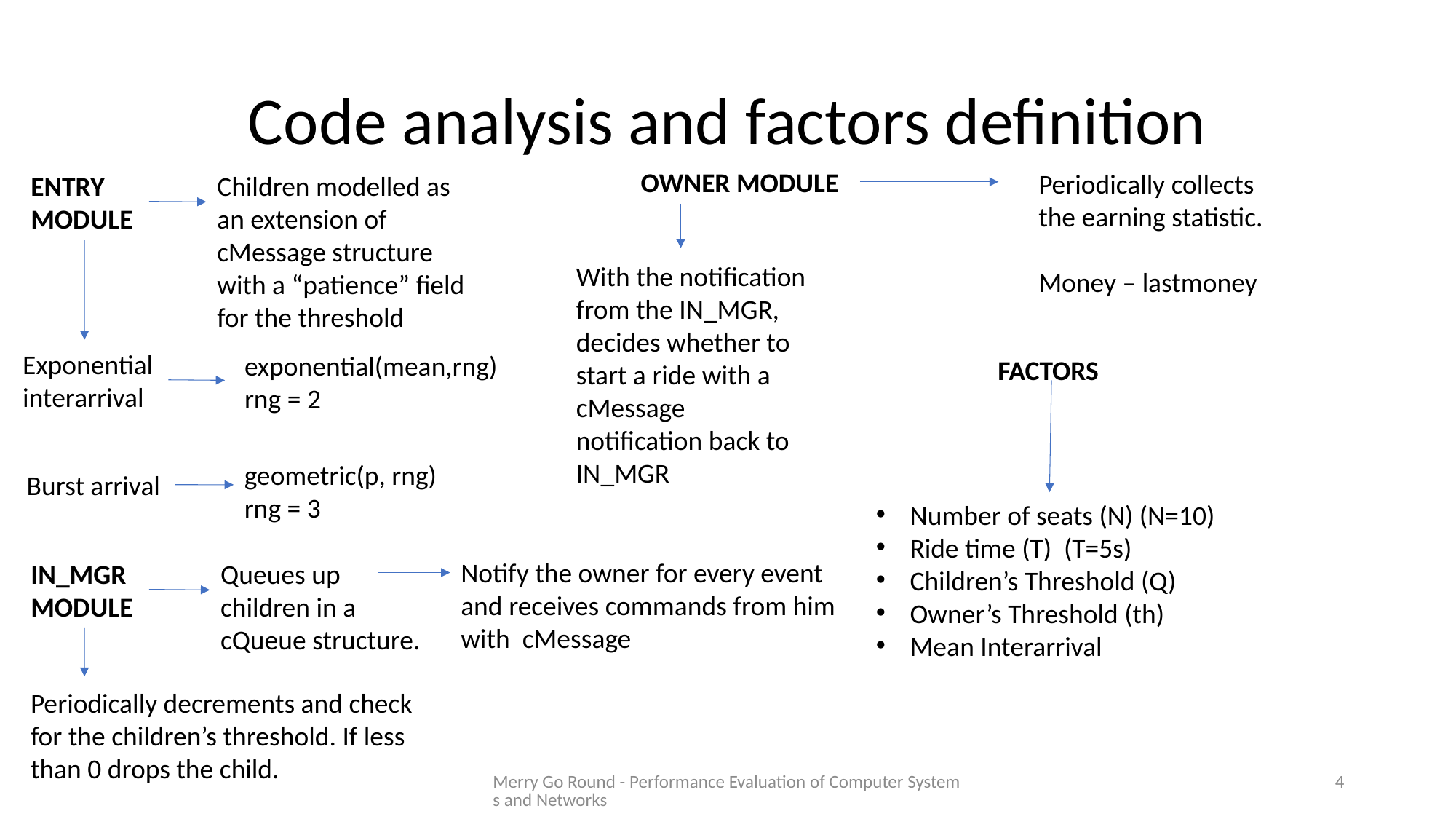

# Code analysis and factors definition
OWNER MODULE
Periodically collects the earning statistic.

Money – lastmoney
ENTRY MODULE
Children modelled as an extension of cMessage structure with a “patience” field for the threshold
With the notification from the IN_MGR, decides whether to start a ride with a cMessage notification back to IN_MGR
Exponential interarrival
exponential(mean,rng)
rng = 2
FACTORS
geometric(p, rng)
rng = 3
Burst arrival
Number of seats (N) (N=10)
Ride time (T)  (T=5s)
Children’s Threshold (Q)
Owner’s Threshold (th)
Mean Interarrival
Notify the owner for every event and receives commands from him with  cMessage
IN_MGR MODULE
Queues up children in a cQueue structure.
Periodically decrements and check for the children’s threshold. If less than 0 drops the child.
Merry Go Round - Performance Evaluation of Computer Systems and Networks
4